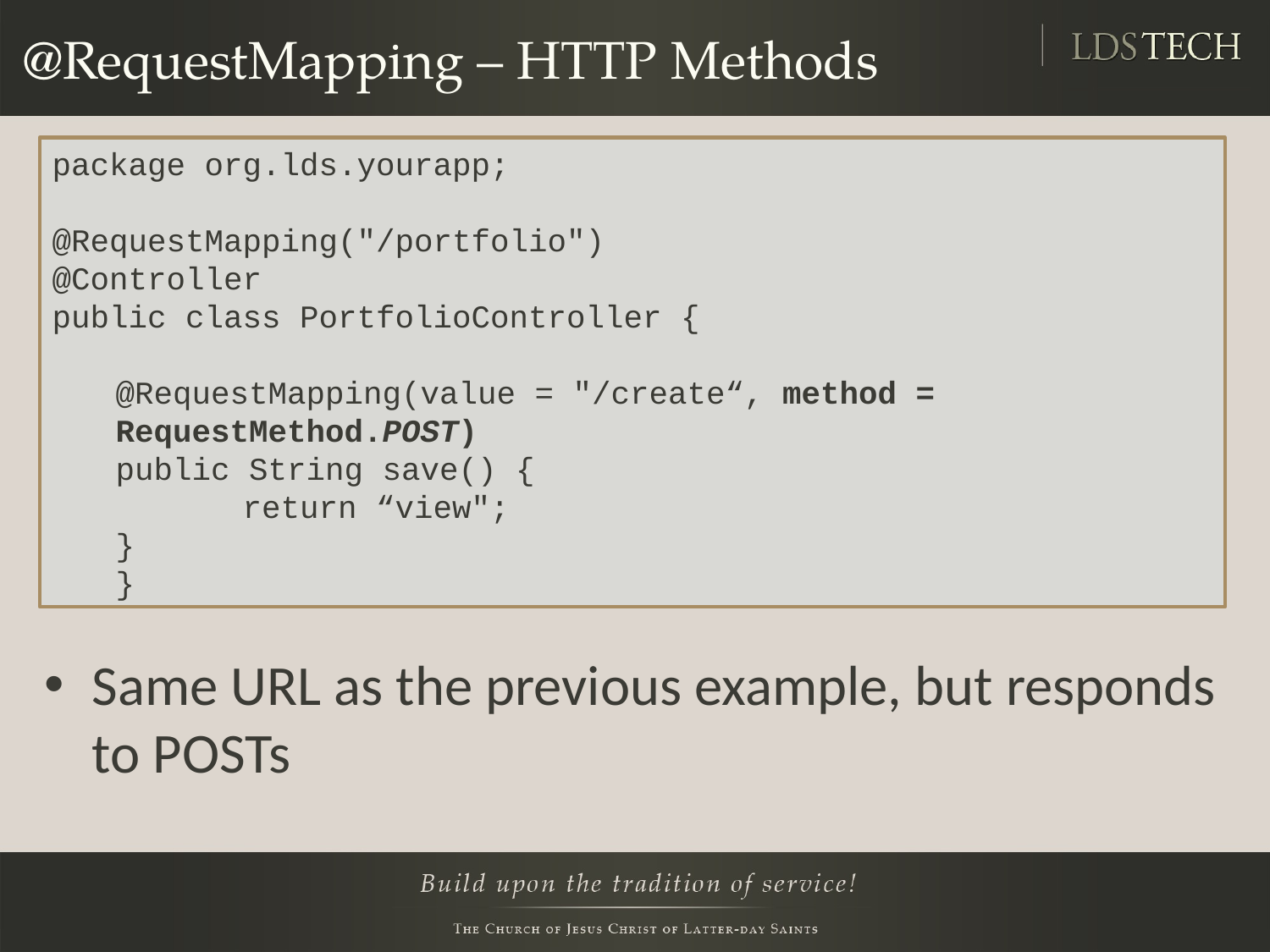

# @RequestMapping – HTTP Methods
package org.lds.yourapp;

@RequestMapping("/portfolio")
@Controller
public class PortfolioController {

@RequestMapping(value = "/create“, method = RequestMethod.POST)
public String save() {
	return “view";
}
}

Same URL as the previous example, but responds to POSTs